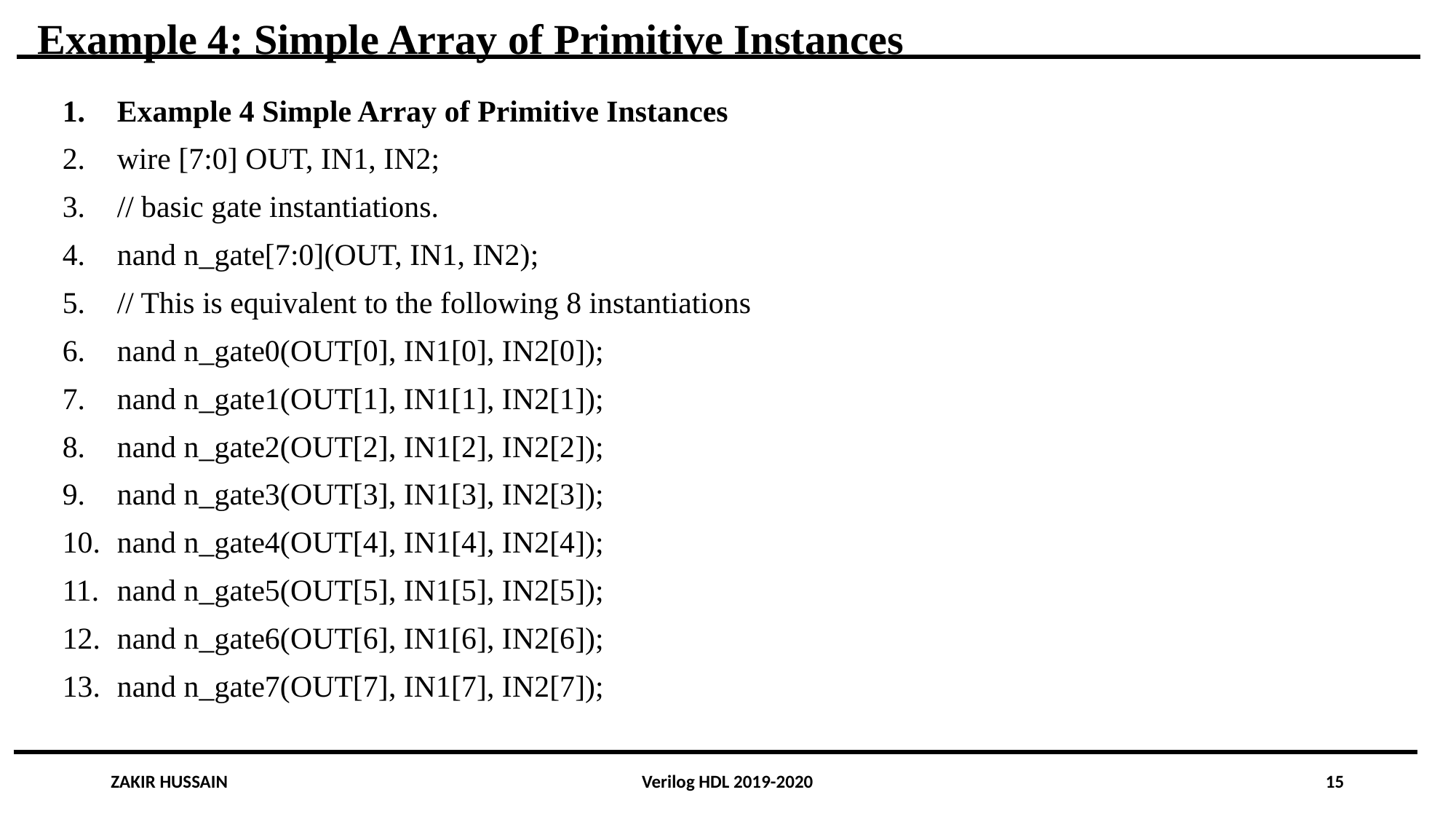

# Example 4: Simple Array of Primitive Instances
Example 4 Simple Array of Primitive Instances
wire [7:0] OUT, IN1, IN2;
// basic gate instantiations.
nand n_gate[7:0](OUT, IN1, IN2);
// This is equivalent to the following 8 instantiations
nand n_gate0(OUT[0], IN1[0], IN2[0]);
nand n_gate1(OUT[1], IN1[1], IN2[1]);
nand n_gate2(OUT[2], IN1[2], IN2[2]);
nand n_gate3(OUT[3], IN1[3], IN2[3]);
nand n_gate4(OUT[4], IN1[4], IN2[4]);
nand n_gate5(OUT[5], IN1[5], IN2[5]);
nand n_gate6(OUT[6], IN1[6], IN2[6]);
nand n_gate7(OUT[7], IN1[7], IN2[7]);
ZAKIR HUSSAIN
Verilog HDL 2019-2020
15